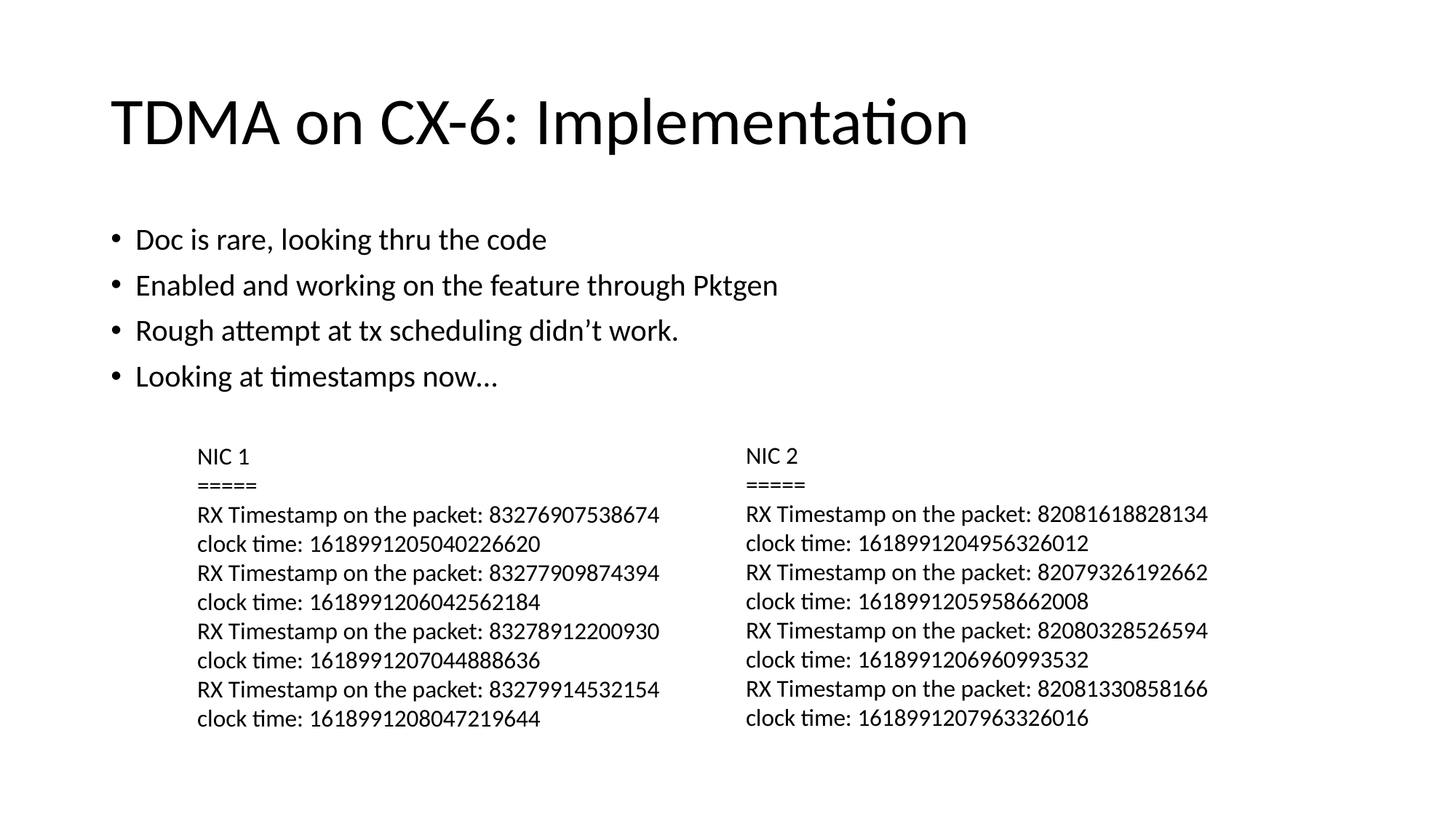

# TDMA on CX-6: Implementation
Doc is rare, looking thru the code
Enabled and working on the feature through Pktgen
Rough attempt at tx scheduling didn’t work.
Looking at timestamps now…

NIC 2
=====
RX Timestamp on the packet: 82081618828134
clock time: 1618991204956326012
RX Timestamp on the packet: 82079326192662
clock time: 1618991205958662008
RX Timestamp on the packet: 82080328526594
clock time: 1618991206960993532
RX Timestamp on the packet: 82081330858166
clock time: 1618991207963326016
NIC 1
=====
RX Timestamp on the packet: 83276907538674
clock time: 1618991205040226620
RX Timestamp on the packet: 83277909874394
clock time: 1618991206042562184
RX Timestamp on the packet: 83278912200930
clock time: 1618991207044888636
RX Timestamp on the packet: 83279914532154
clock time: 1618991208047219644